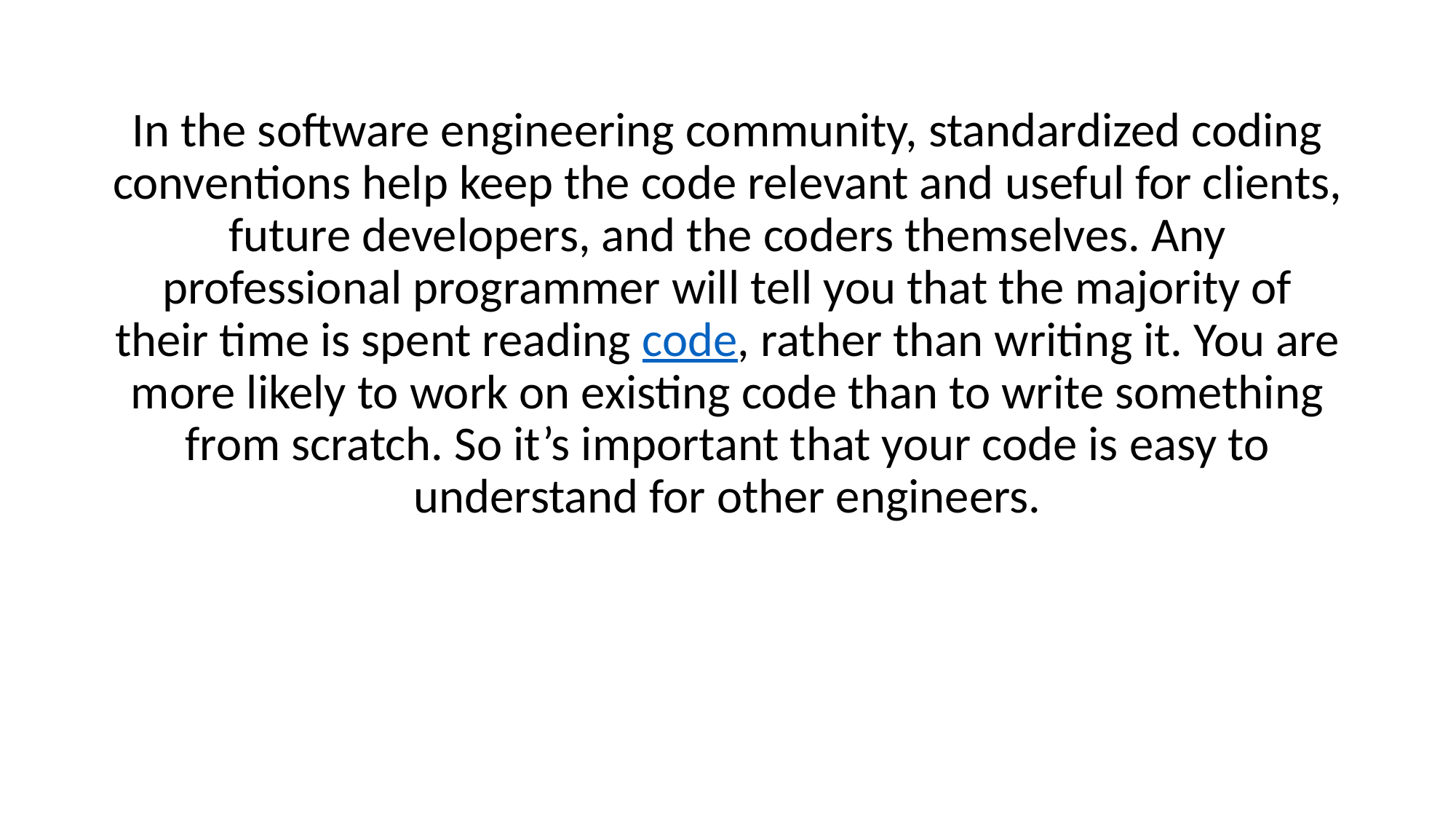

In the software engineering community, standardized coding conventions help keep the code relevant and useful for clients, future developers, and the coders themselves. Any professional programmer will tell you that the majority of their time is spent reading code, rather than writing it. You are more likely to work on existing code than to write something from scratch. So it’s important that your code is easy to understand for other engineers.